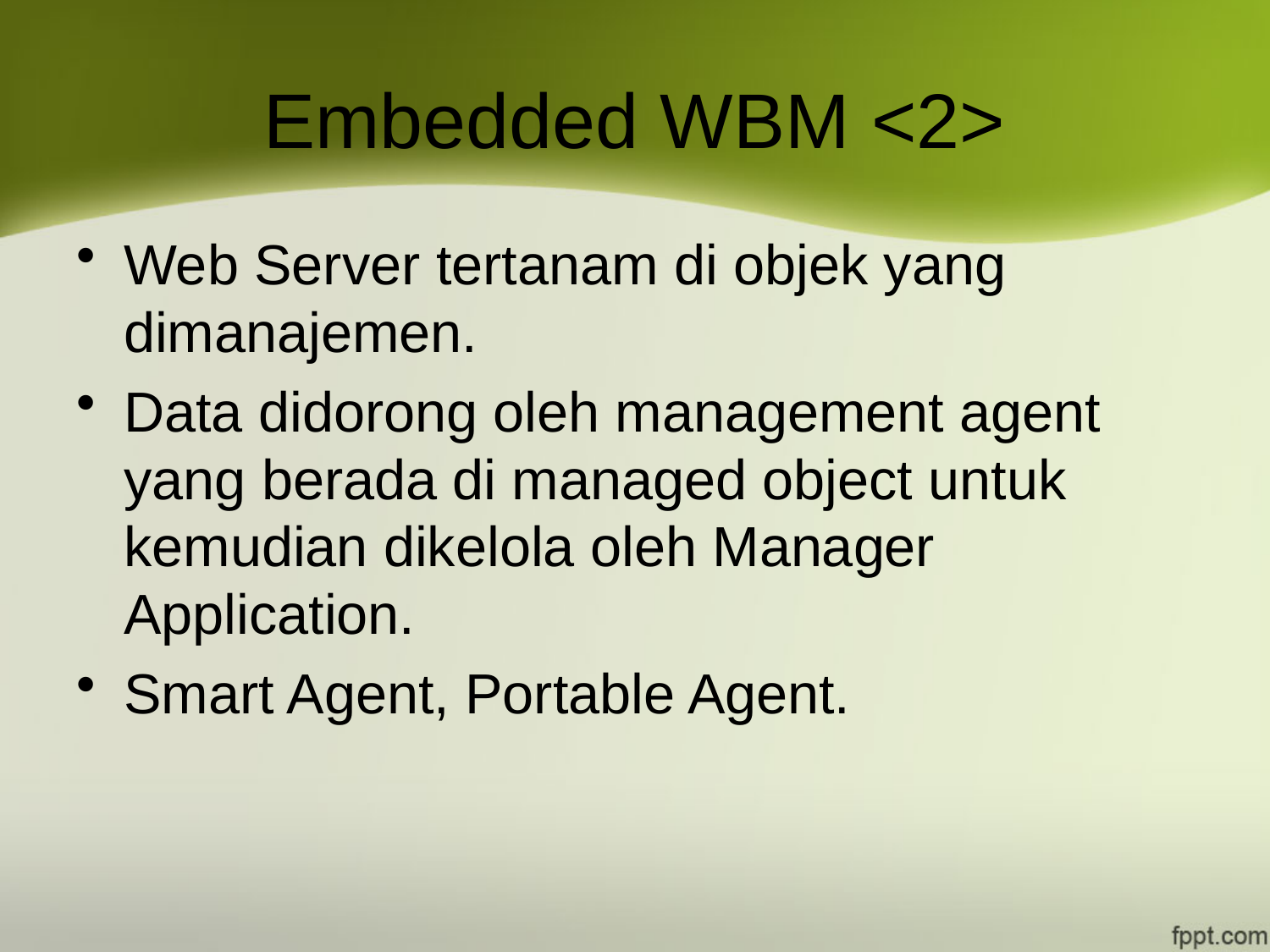

# Embedded WBM <2>
Web Server tertanam di objek yang dimanajemen.
Data didorong oleh management agent yang berada di managed object untuk kemudian dikelola oleh Manager Application.
Smart Agent, Portable Agent.